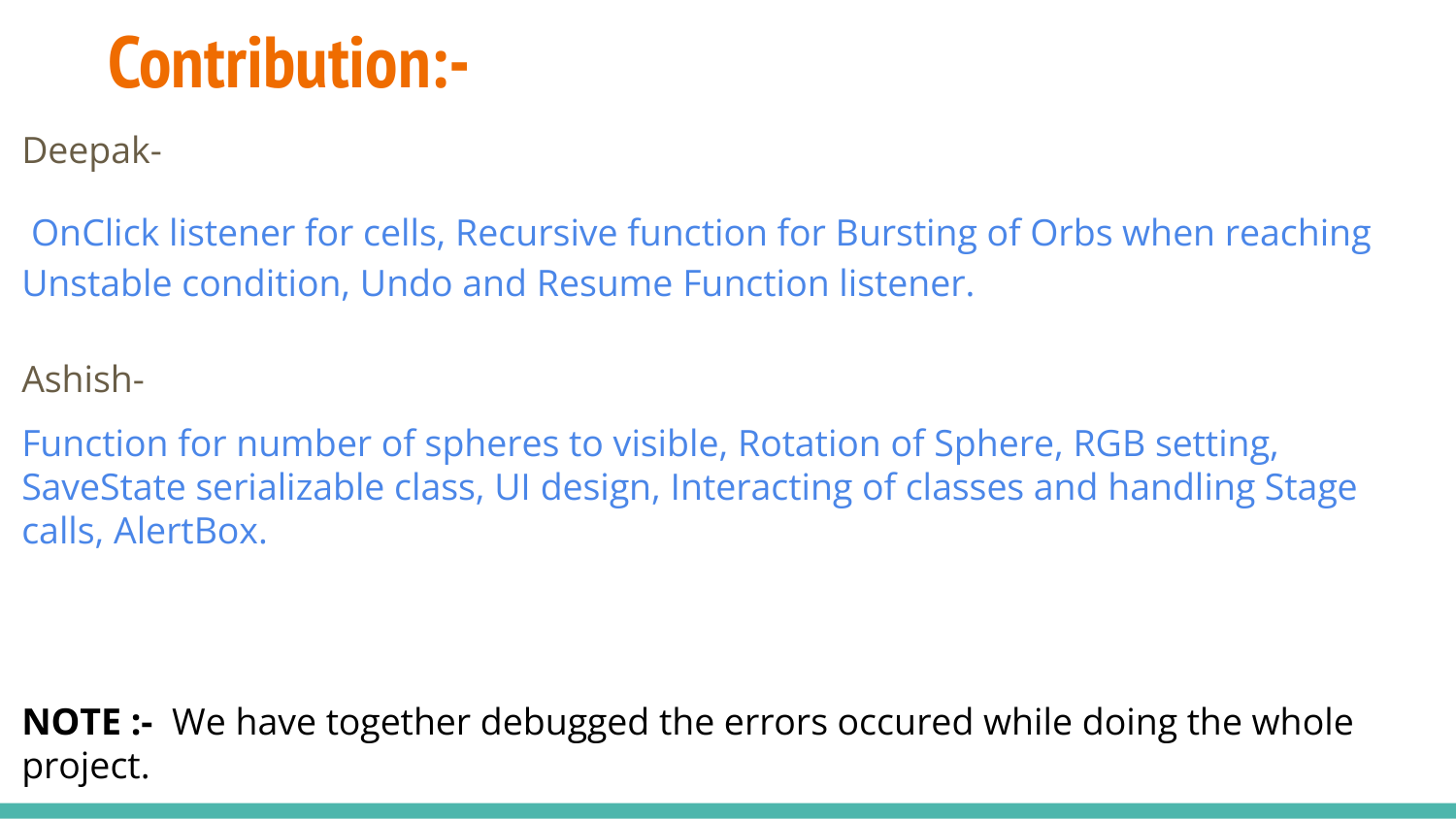

# Contribution:-
Deepak-
 OnClick listener for cells, Recursive function for Bursting of Orbs when reaching Unstable condition, Undo and Resume Function listener.
Ashish-
Function for number of spheres to visible, Rotation of Sphere, RGB setting, SaveState serializable class, UI design, Interacting of classes and handling Stage calls, AlertBox.

NOTE :-  We have together debugged the errors occured while doing the whole project.